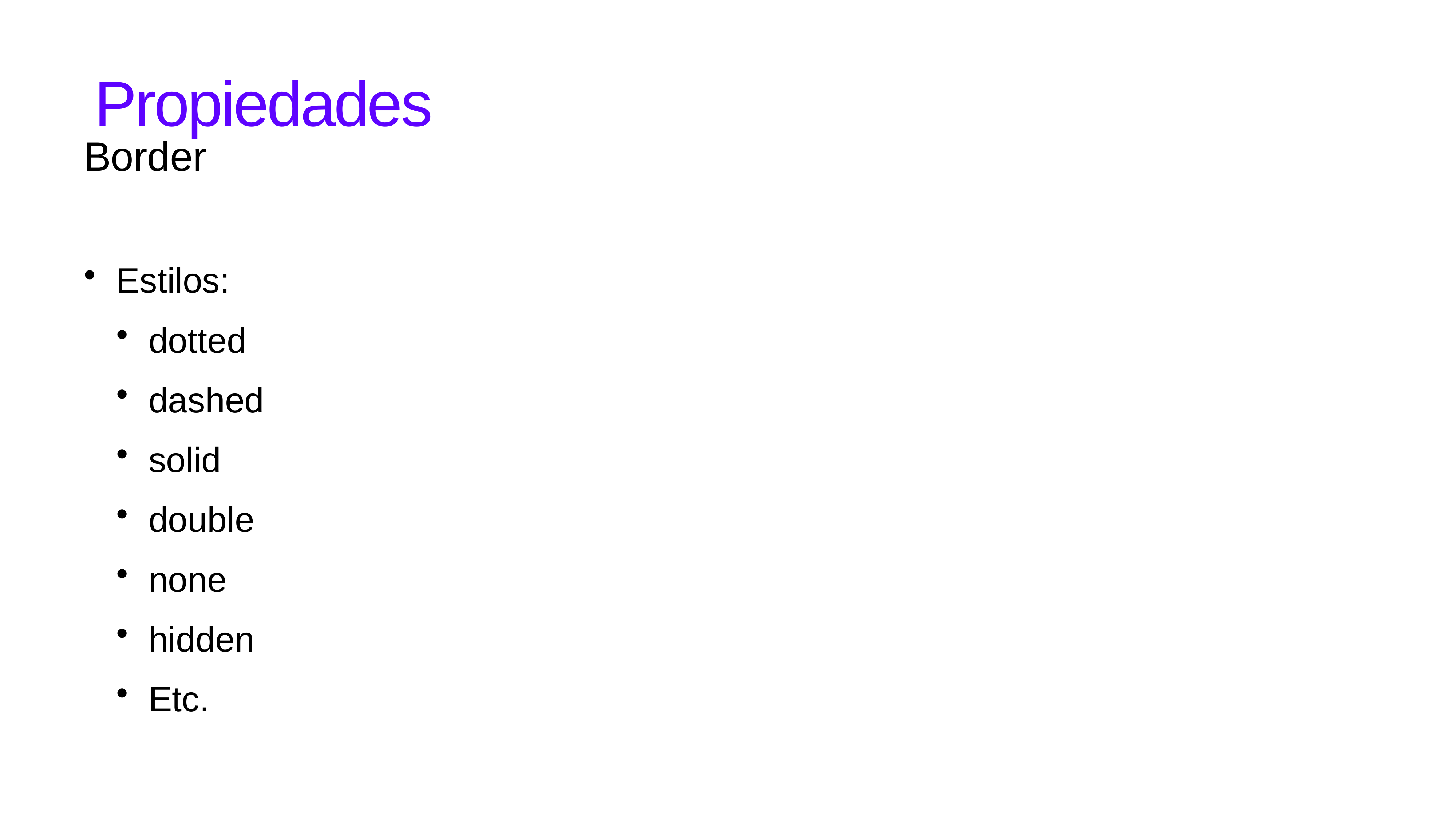

# Propiedades
Border
Estilos:
dotted
dashed
solid
double
none
hidden
Etc.